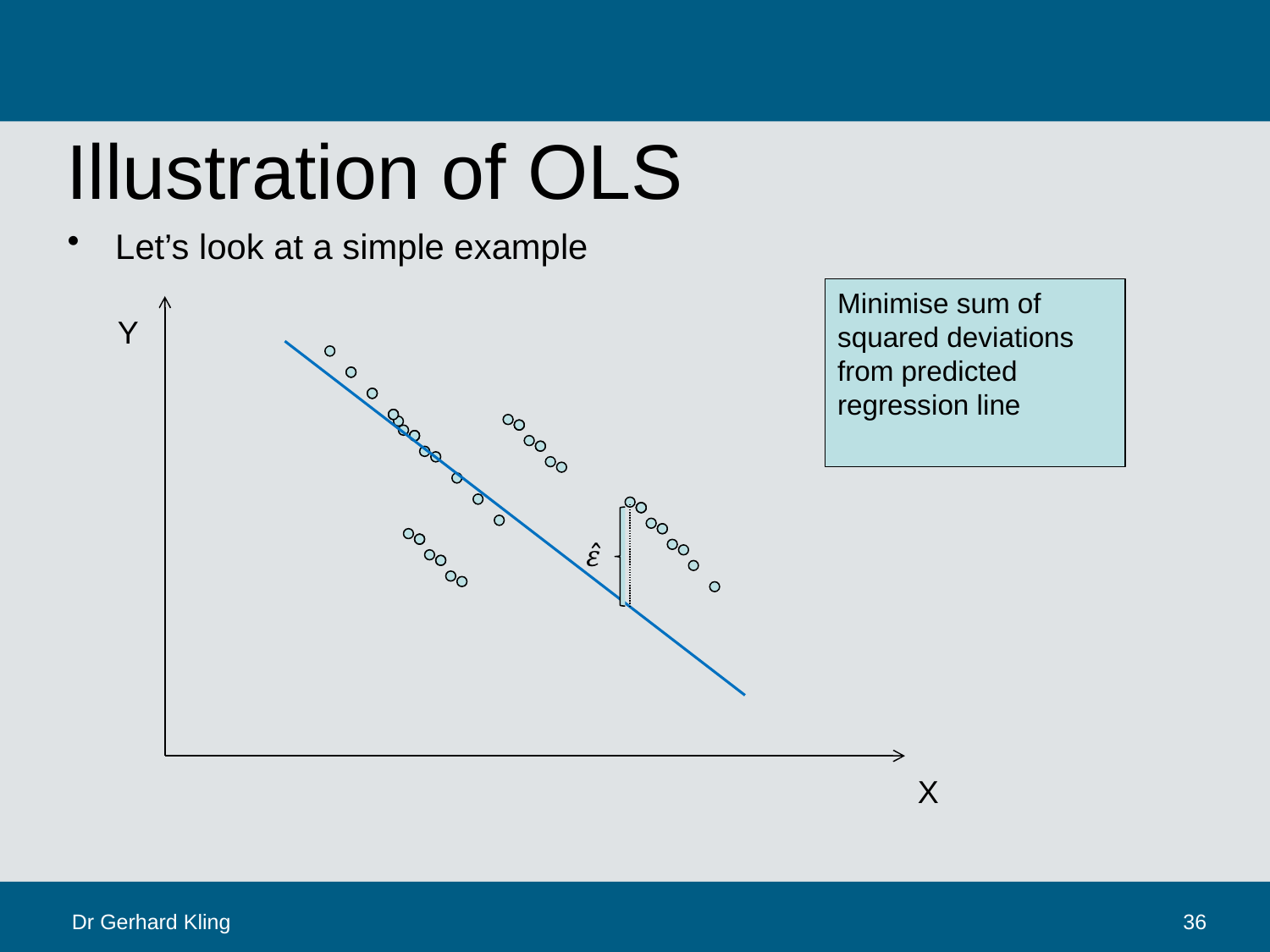

# Illustration of OLS
Let’s look at a simple example

Minimise sum of squared deviations from predicted regression line
Y

X
Dr Gerhard Kling
36